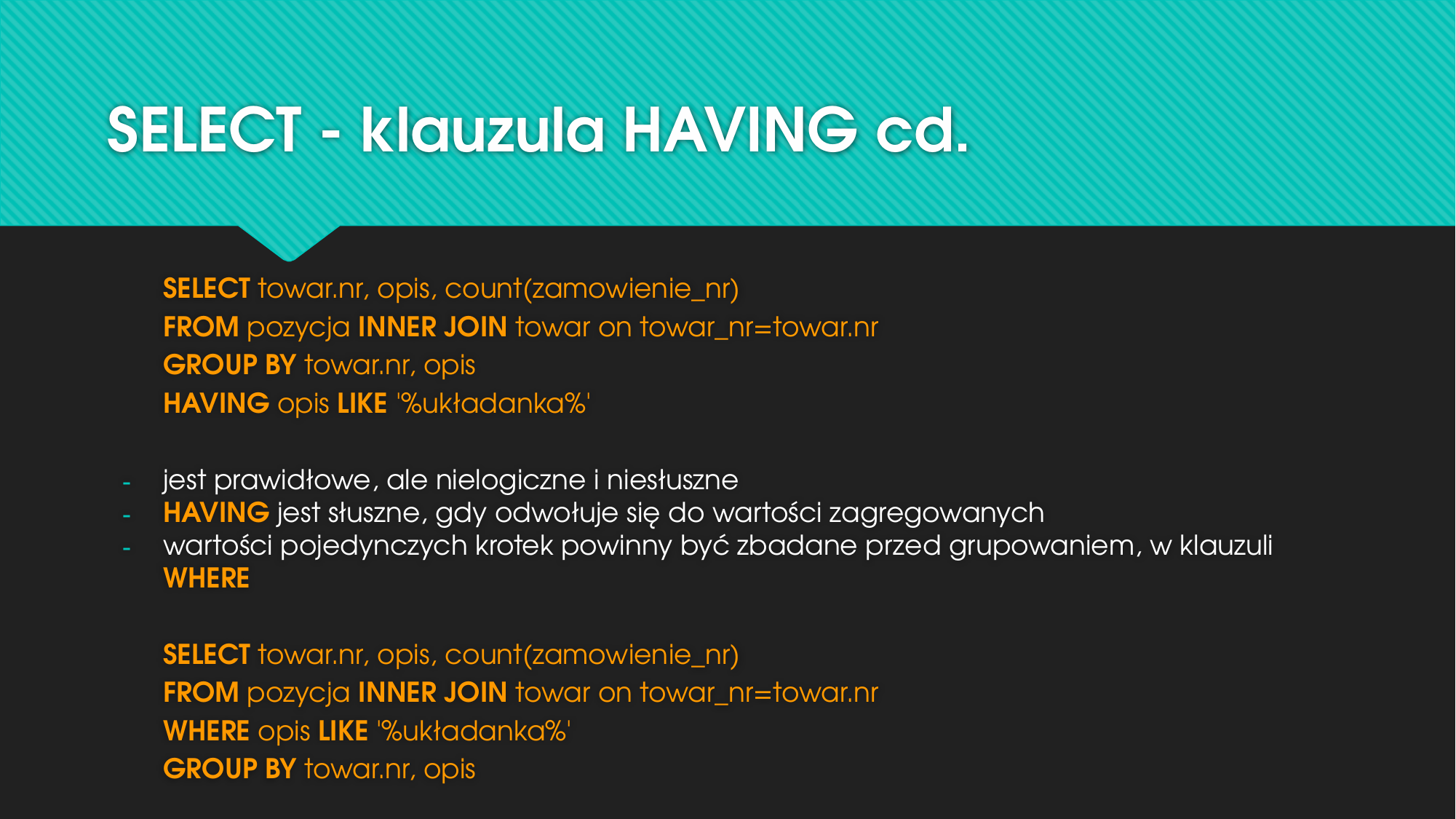

# SELECT - klauzula HAVING cd.
SELECT towar.nr, opis, count(zamowienie_nr)
FROM pozycja INNER JOIN towar on towar_nr=towar.nr
GROUP BY towar.nr, opis
HAVING opis LIKE '%układanka%'

jest prawidłowe, ale nielogiczne i niesłuszne
HAVING jest słuszne, gdy odwołuje się do wartości zagregowanych
wartości pojedynczych krotek powinny być zbadane przed grupowaniem, w klauzuli WHERE

SELECT towar.nr, opis, count(zamowienie_nr)
FROM pozycja INNER JOIN towar on towar_nr=towar.nr
WHERE opis LIKE '%układanka%'
GROUP BY towar.nr, opis